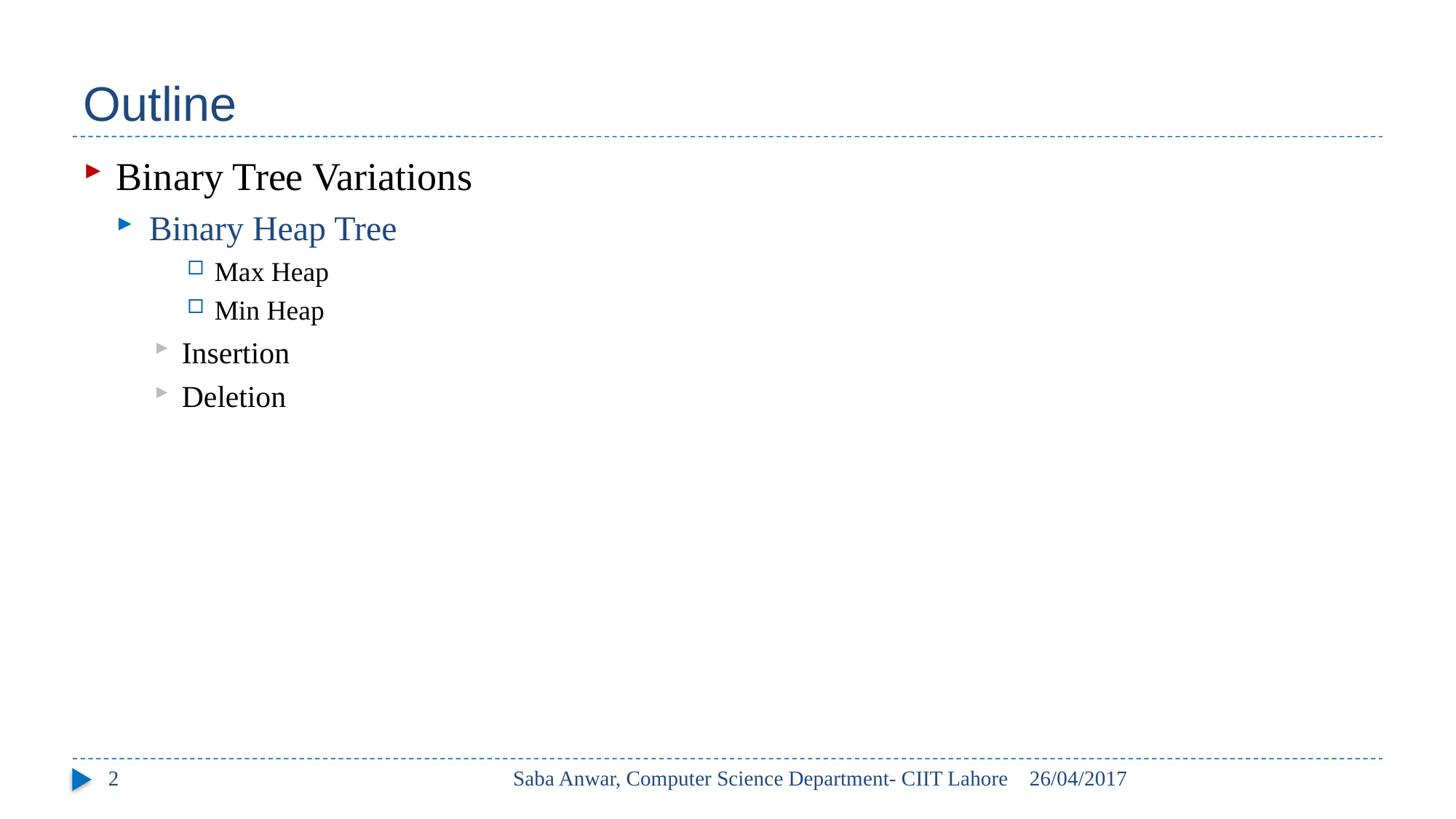

# Outline
Binary Tree Variations
Binary Heap Tree
Max Heap
Min Heap
Insertion
Deletion
2
Saba Anwar, Computer Science Department- CIIT Lahore
26/04/2017